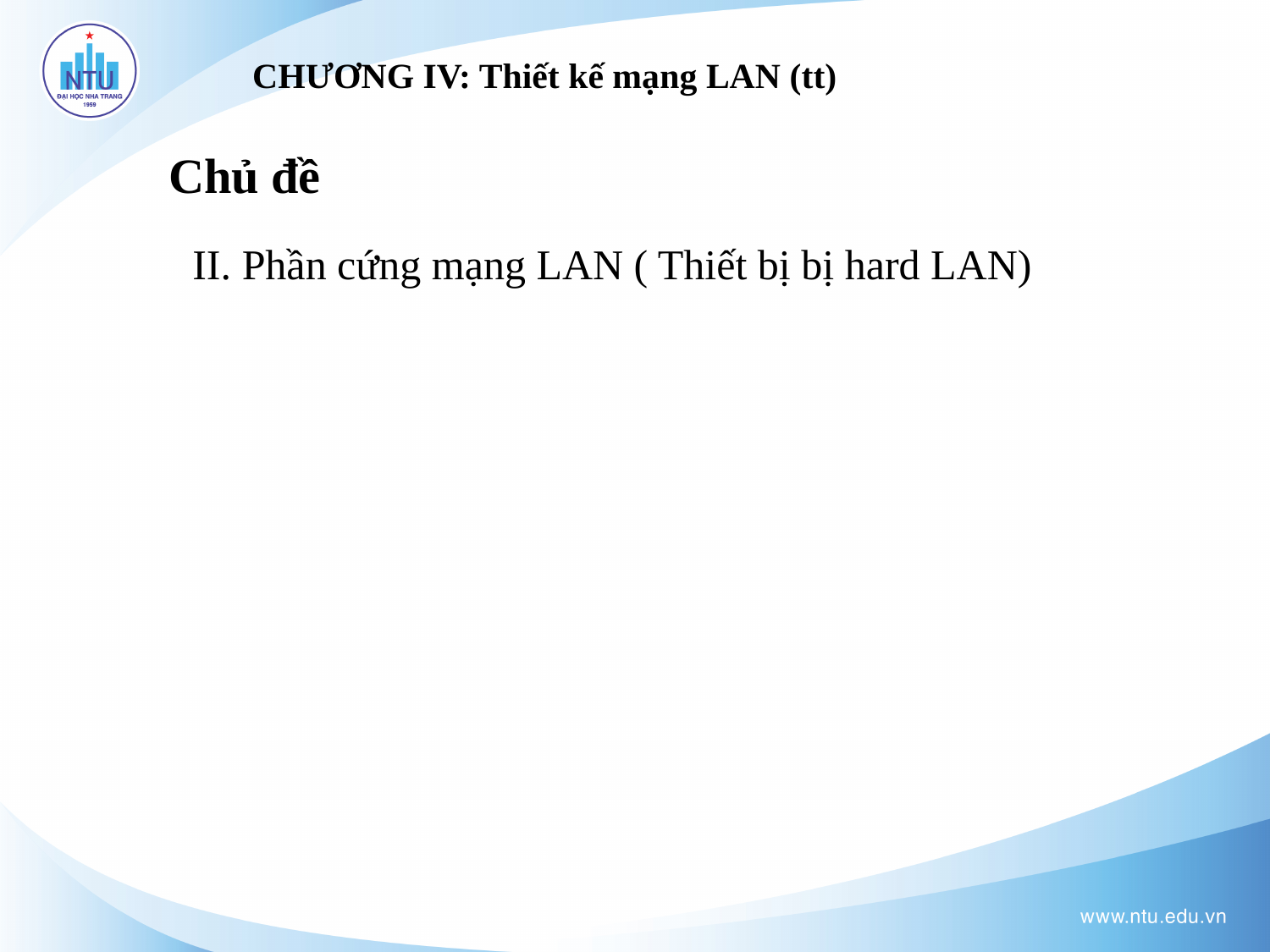

# CHƯƠNG IV: Thiết kế mạng LAN (tt)
Chủ đề
II. Phần cứng mạng LAN ( Thiết bị bị hard LAN)